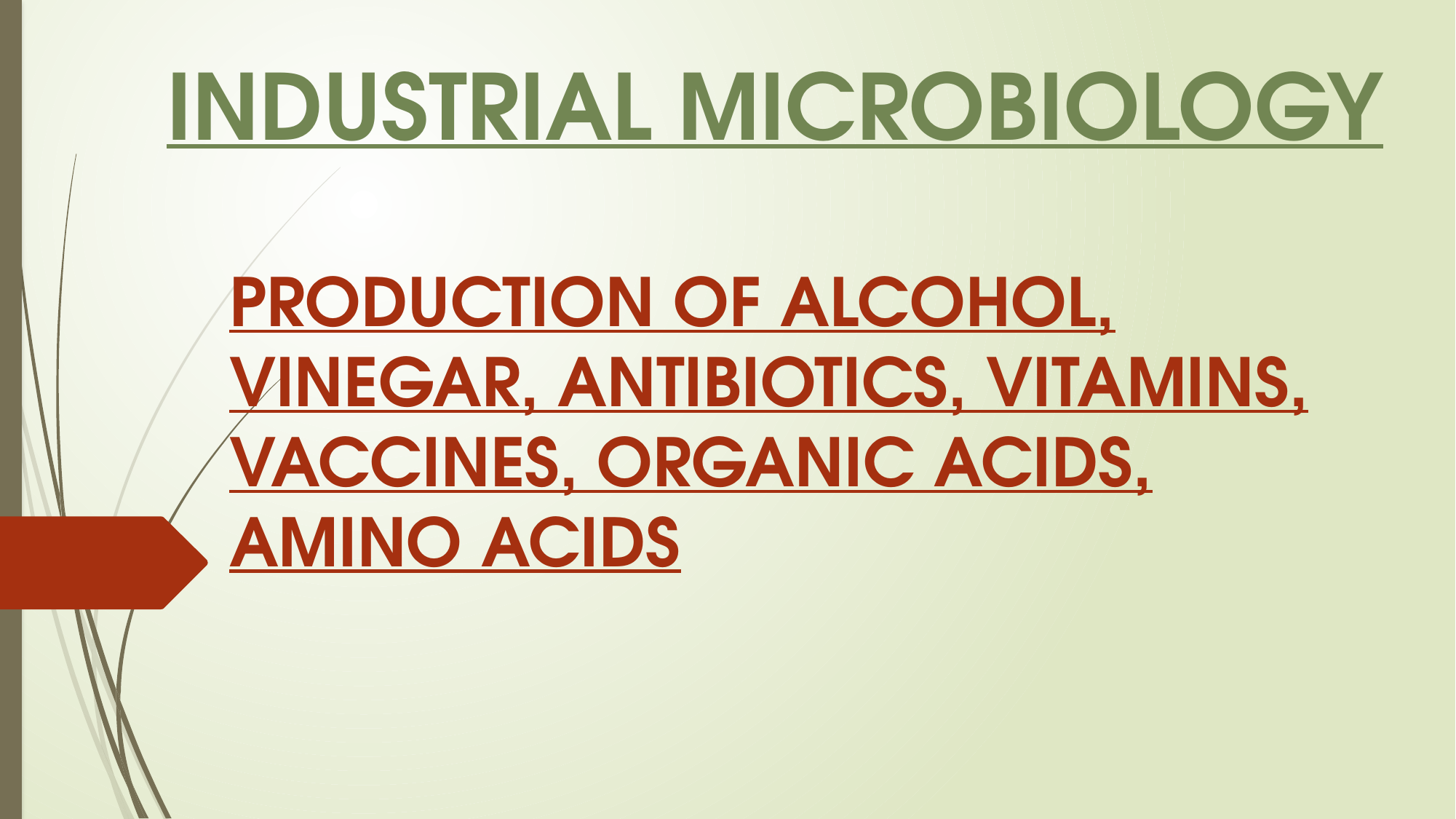

# INDUSTRIAL MICROBIOLOGY
PRODUCTION OF ALCOHOL, VINEGAR, ANTIBIOTICS, VITAMINS, VACCINES, ORGANIC ACIDS, AMINO ACIDS